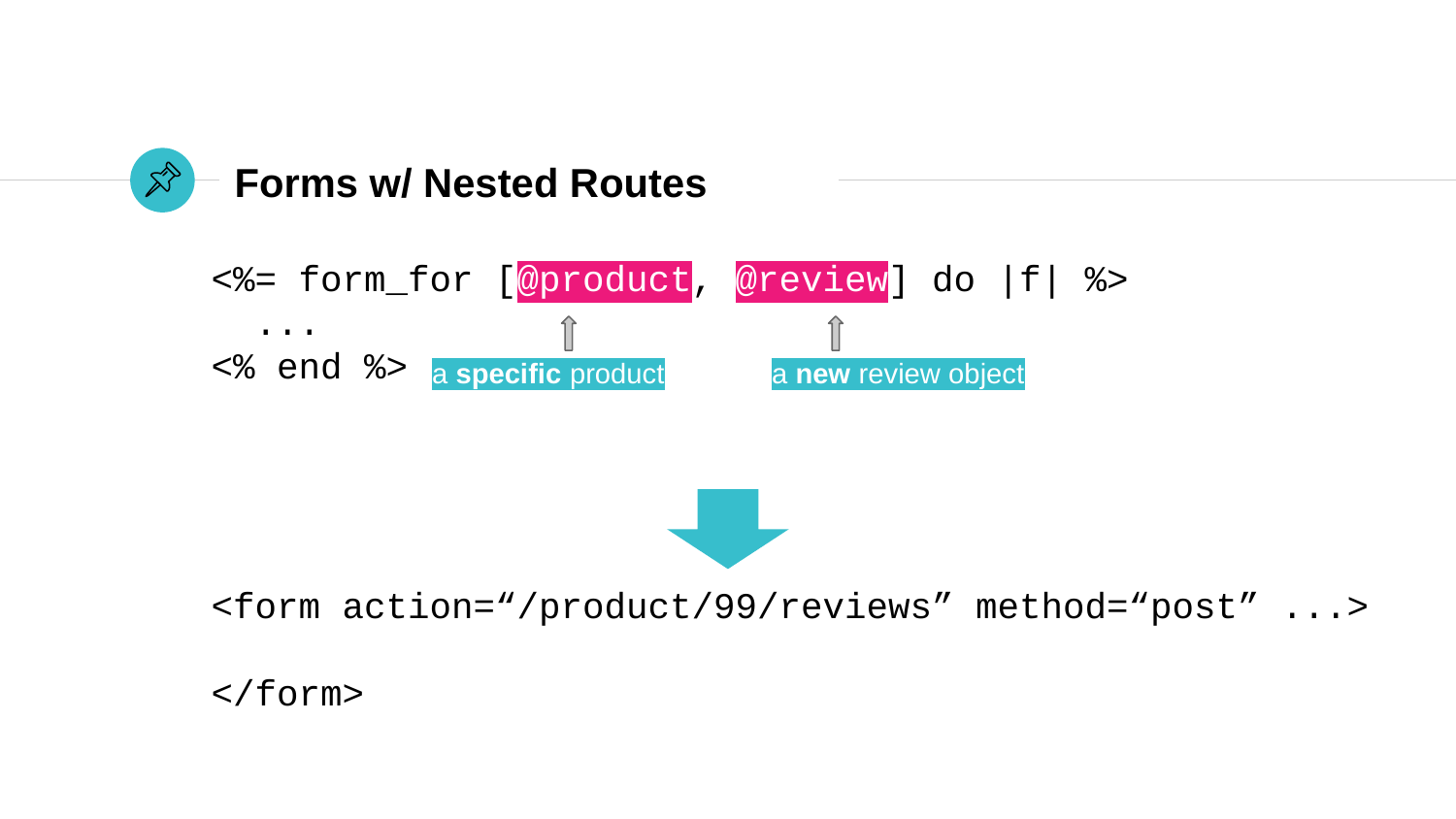

# Forms w/ Nested Routes

<%= form_for [@product, @review] do |f| %>
  ...
<% end %>

a specific product
a new review object

<form action=“/product/99/reviews” method=“post” ...>

</form>